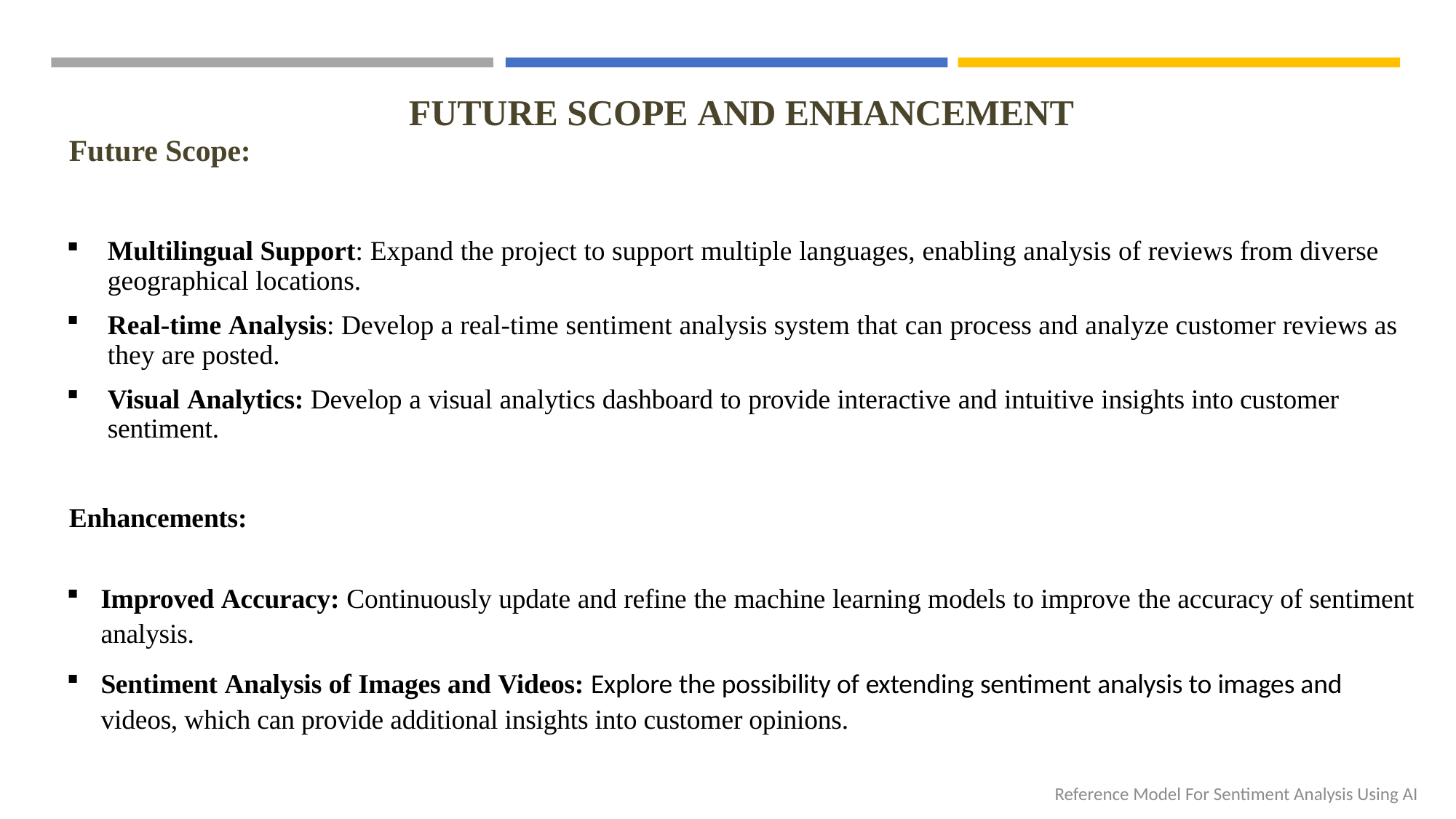

# FUTURE SCOPE AND ENHANCEMENT
Future Scope:

Multilingual Support: Expand the project to support multiple languages, enabling analysis of reviews from diverse geographical locations.
Real-time Analysis: Develop a real-time sentiment analysis system that can process and analyze customer reviews as they are posted.
Visual Analytics: Develop a visual analytics dashboard to provide interactive and intuitive insights into customer sentiment.

Enhancements:

Improved Accuracy: Continuously update and refine the machine learning models to improve the accuracy of sentiment analysis.
Sentiment Analysis of Images and Videos: Explore the possibility of extending sentiment analysis to images and videos, which can provide additional insights into customer opinions.

Reference Model For Sentiment Analysis Using AI